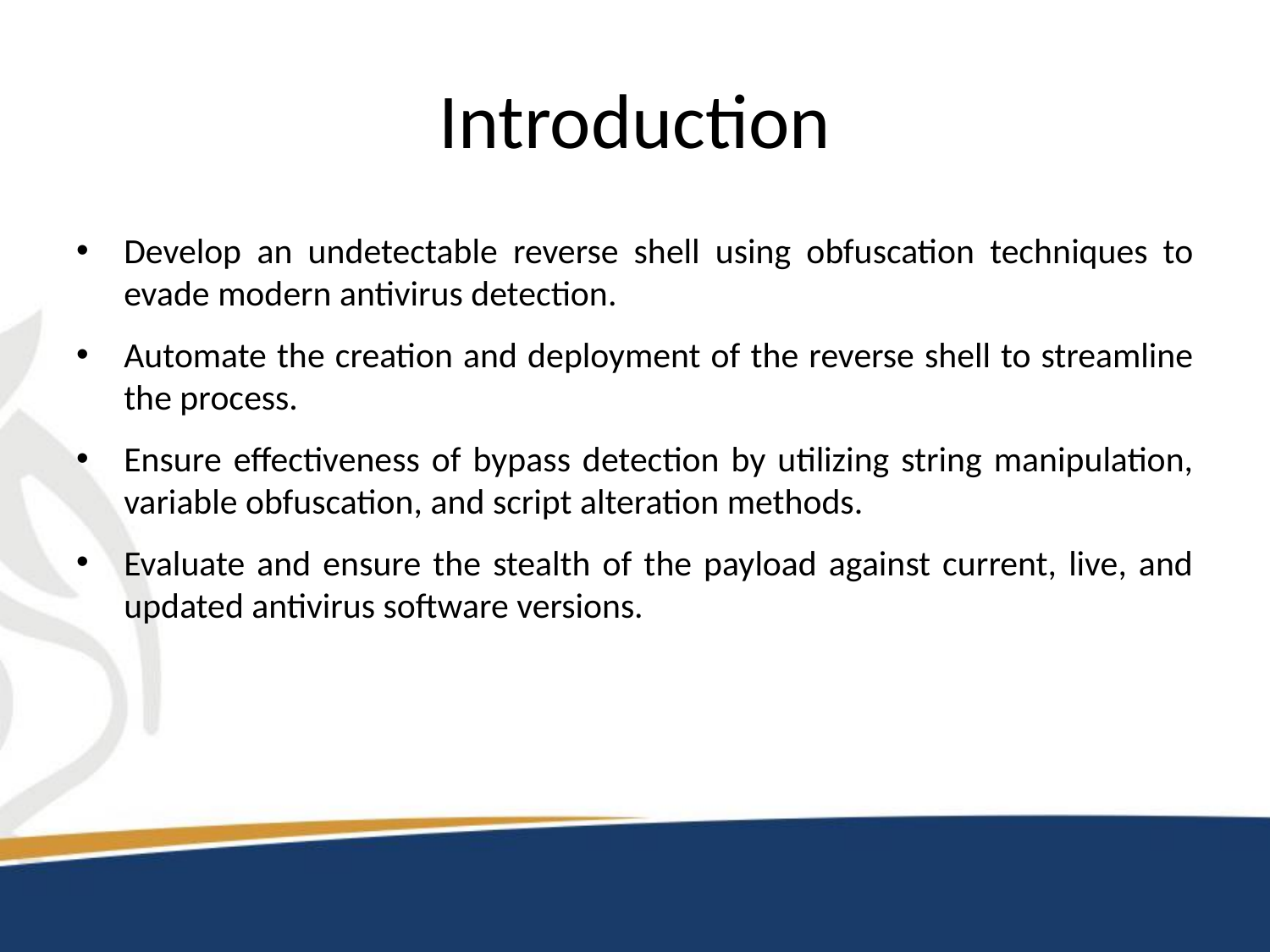

# Introduction
Develop an undetectable reverse shell using obfuscation techniques to evade modern antivirus detection.

Automate the creation and deployment of the reverse shell to streamline the process.

Ensure effectiveness of bypass detection by utilizing string manipulation, variable obfuscation, and script alteration methods.

Evaluate and ensure the stealth of the payload against current, live, and updated antivirus software versions.